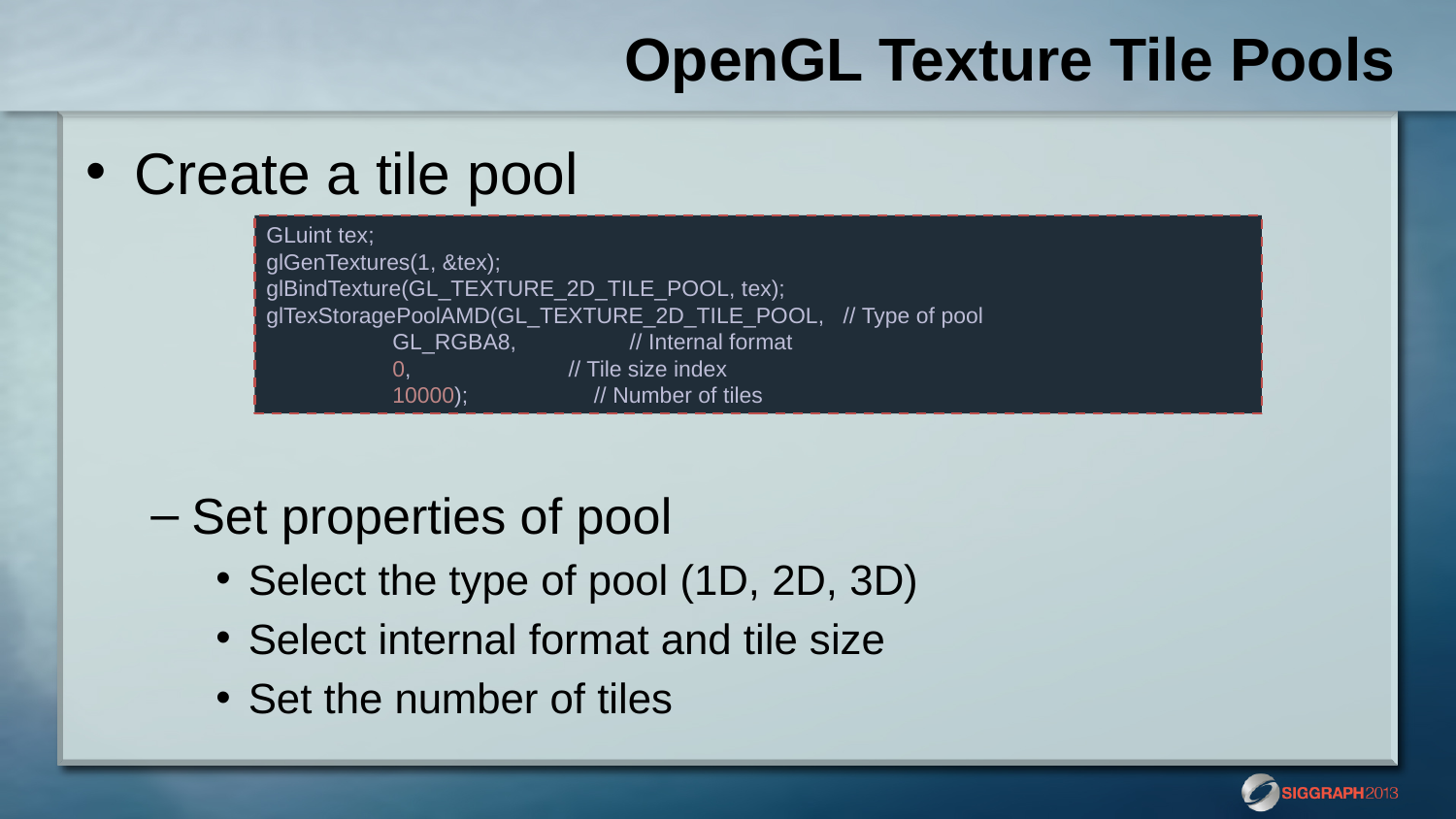

# OpenGL Texture Tile Pools
Create a tile pool

Set properties of pool
Select the type of pool (1D, 2D, 3D)
Select internal format and tile size
Set the number of tiles

GLuint tex;
glGenTextures(1, &tex);
glBindTexture(GL_TEXTURE_2D_TILE_POOL, tex);
glTexStoragePoolAMD(GL_TEXTURE_2D_TILE_POOL,   // Type of pool
                    GL_RGBA8,                  // Internal format
                    0,                         // Tile size index
                    10000);                    // Number of tiles